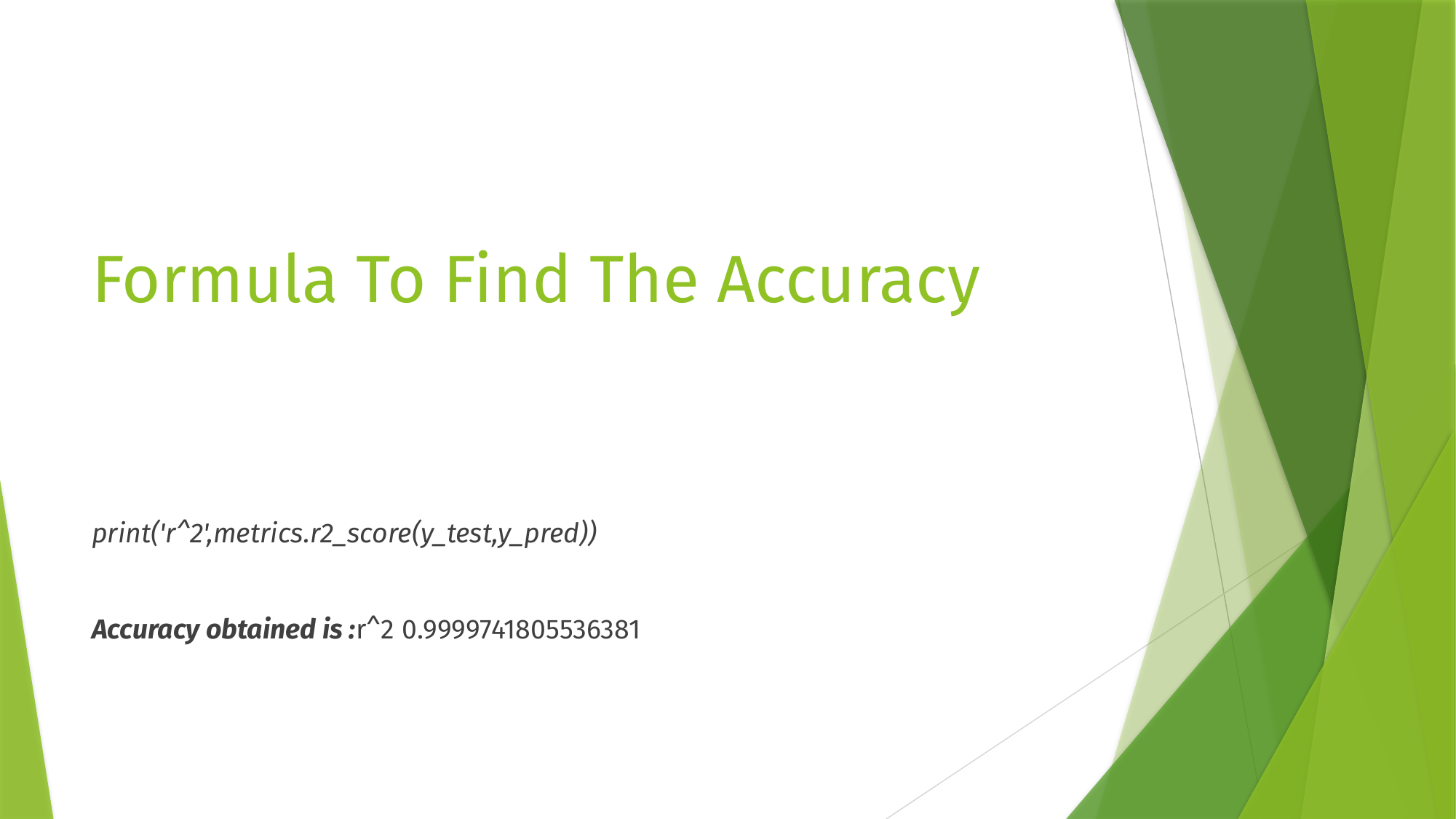

# Formula To Find The Accuracy
print('r^2',metrics.r2_score(y_test,y_pred))

Accuracy obtained is :r^2 0.9999741805536381